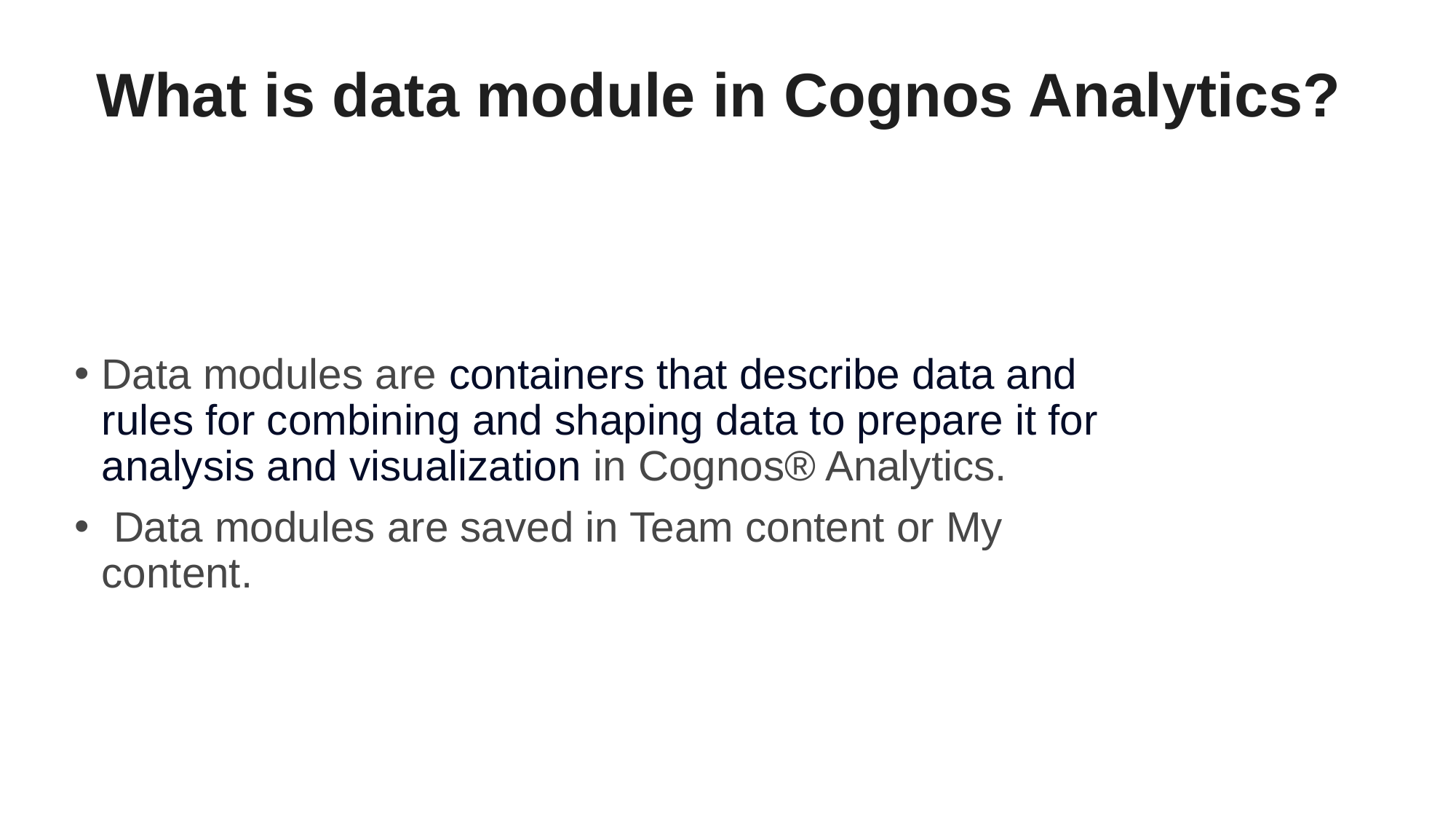

# What is data module in Cognos Analytics?
Data modules are containers that describe data and rules for combining and shaping data to prepare it for analysis and visualization in Cognos® Analytics.
 Data modules are saved in Team content or My content.